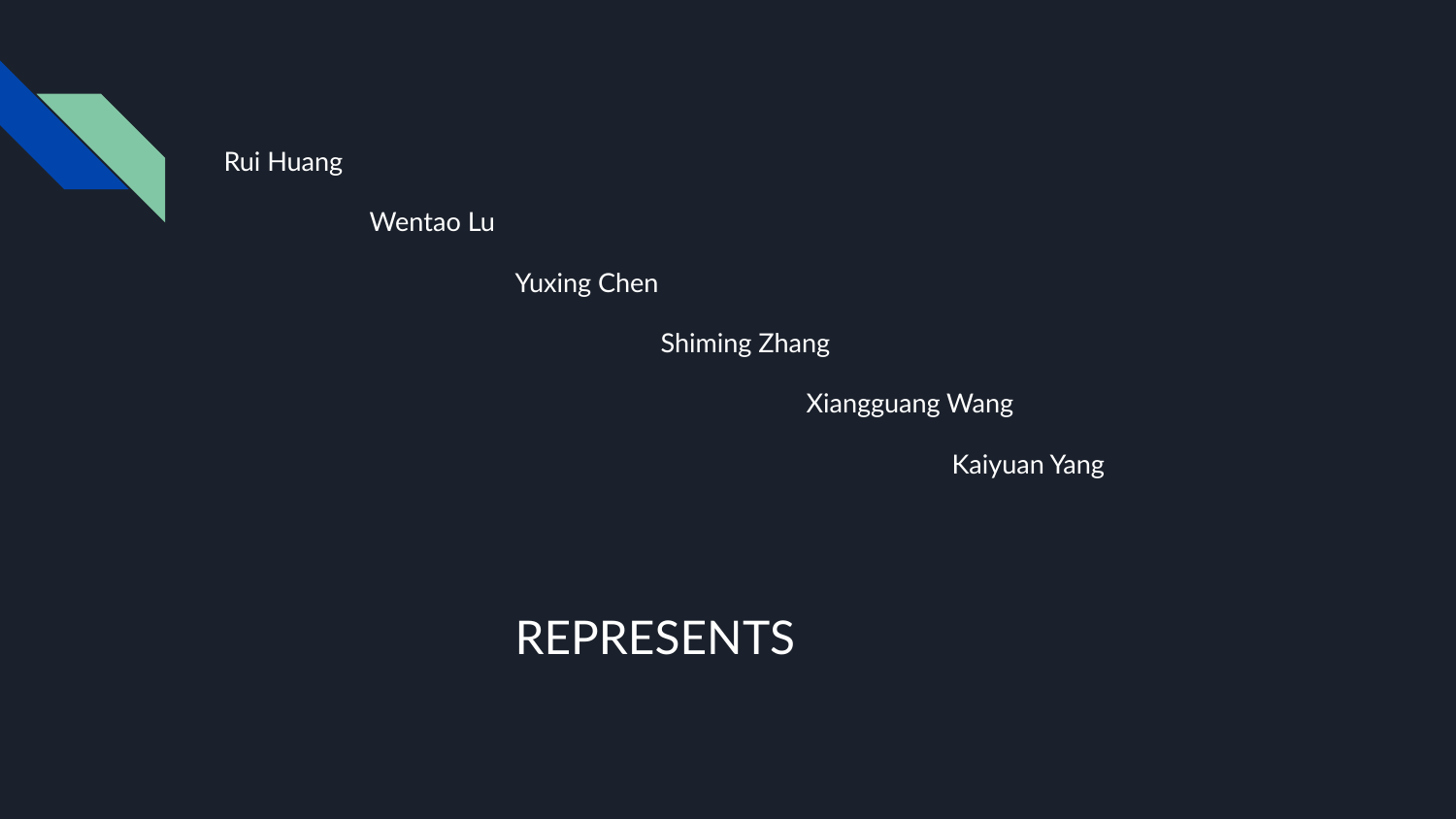

Rui Huang
	Wentao Lu
		Yuxing Chen
			Shiming Zhang
				Xiangguang Wang
					Kaiyuan Yang

									REPRESENTS